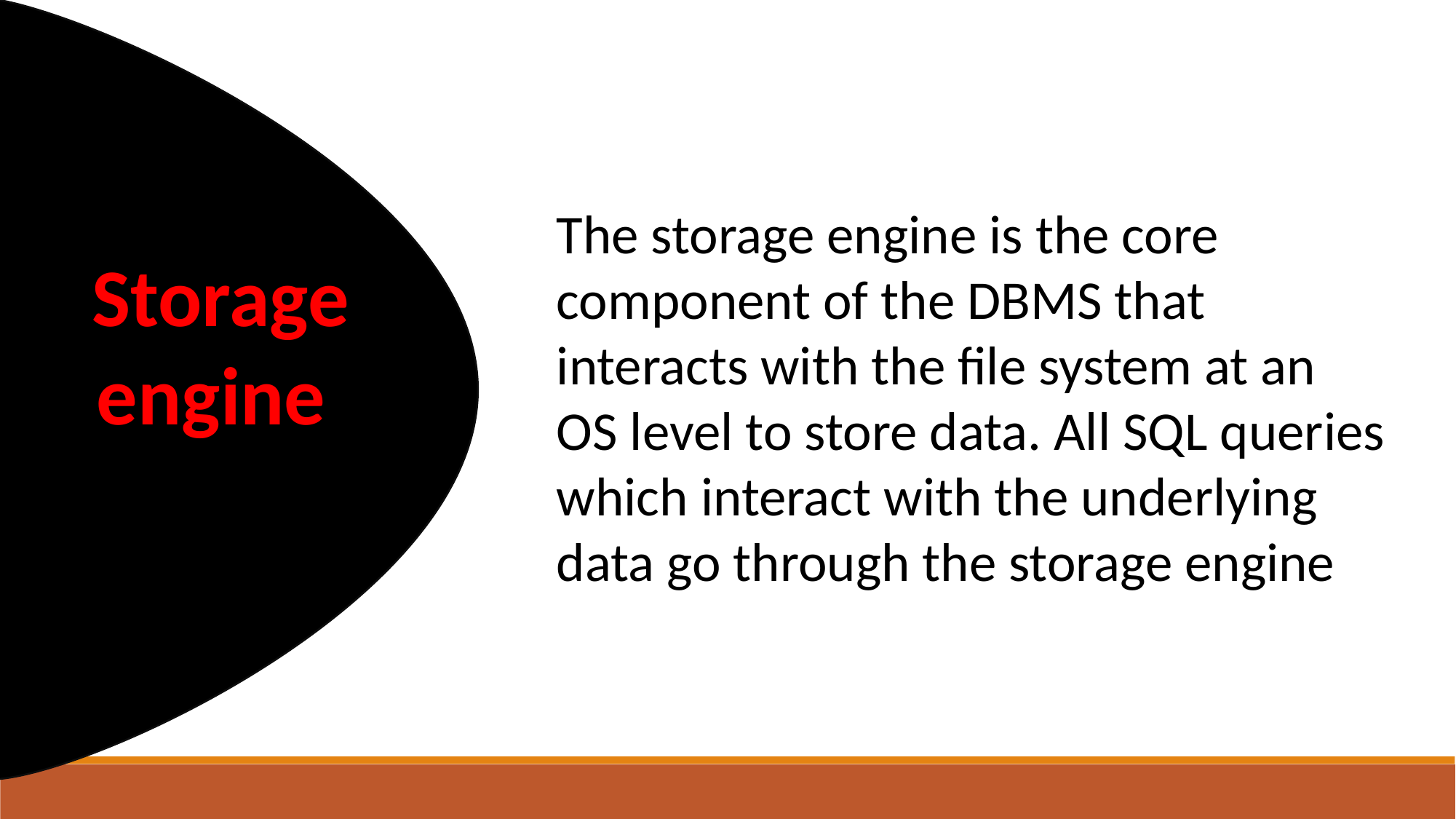

The storage engine is the core component of the DBMS that interacts with the file system at an OS level to store data. All SQL queries which interact with the underlying data go through the storage engine
 Storage engine